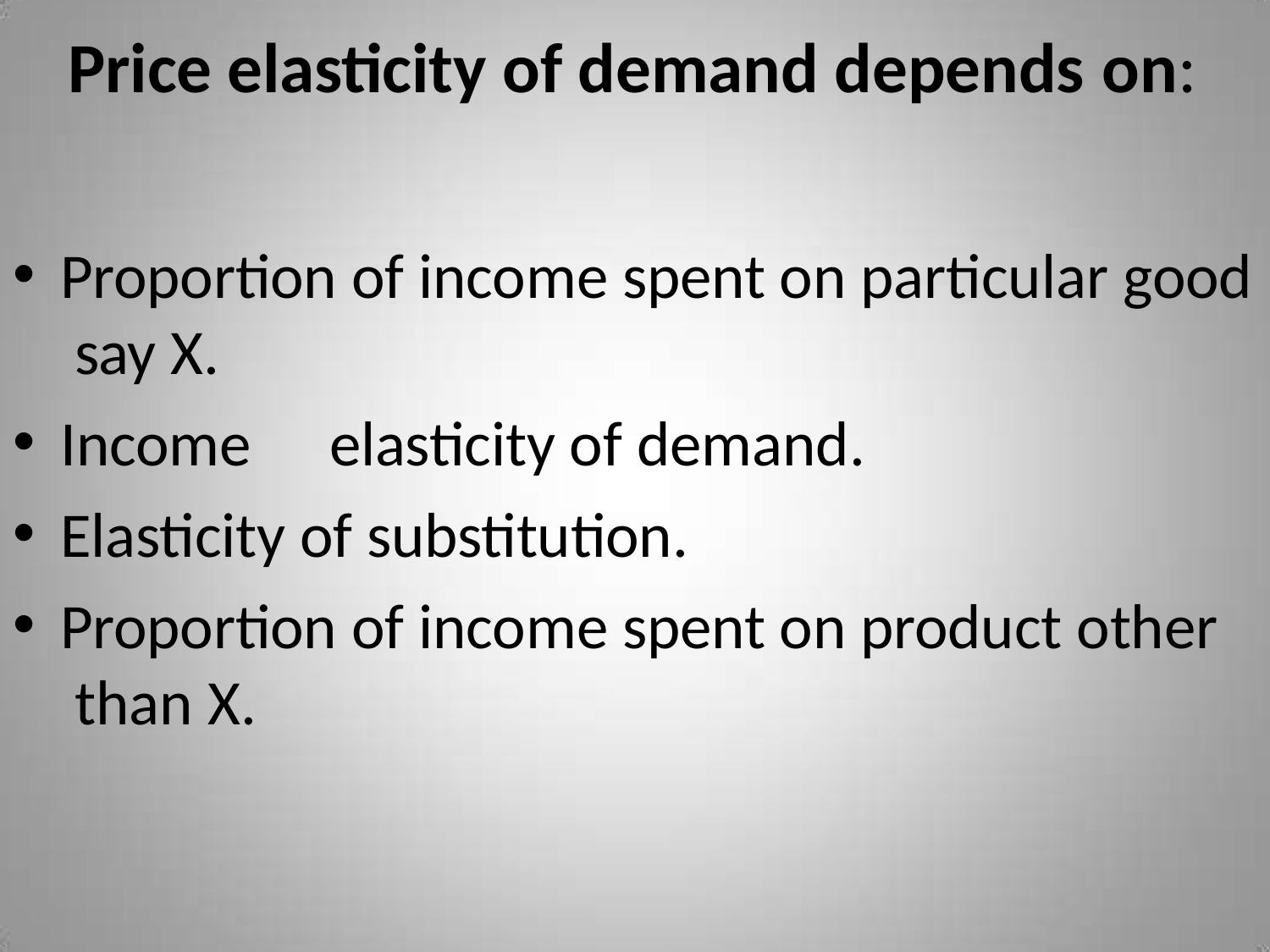

# Price elasticity of demand depends on:
Proportion of income spent on particular good  say X.
Income	elasticity of demand.
Elasticity of substitution.
Proportion of income spent on product other  than X.